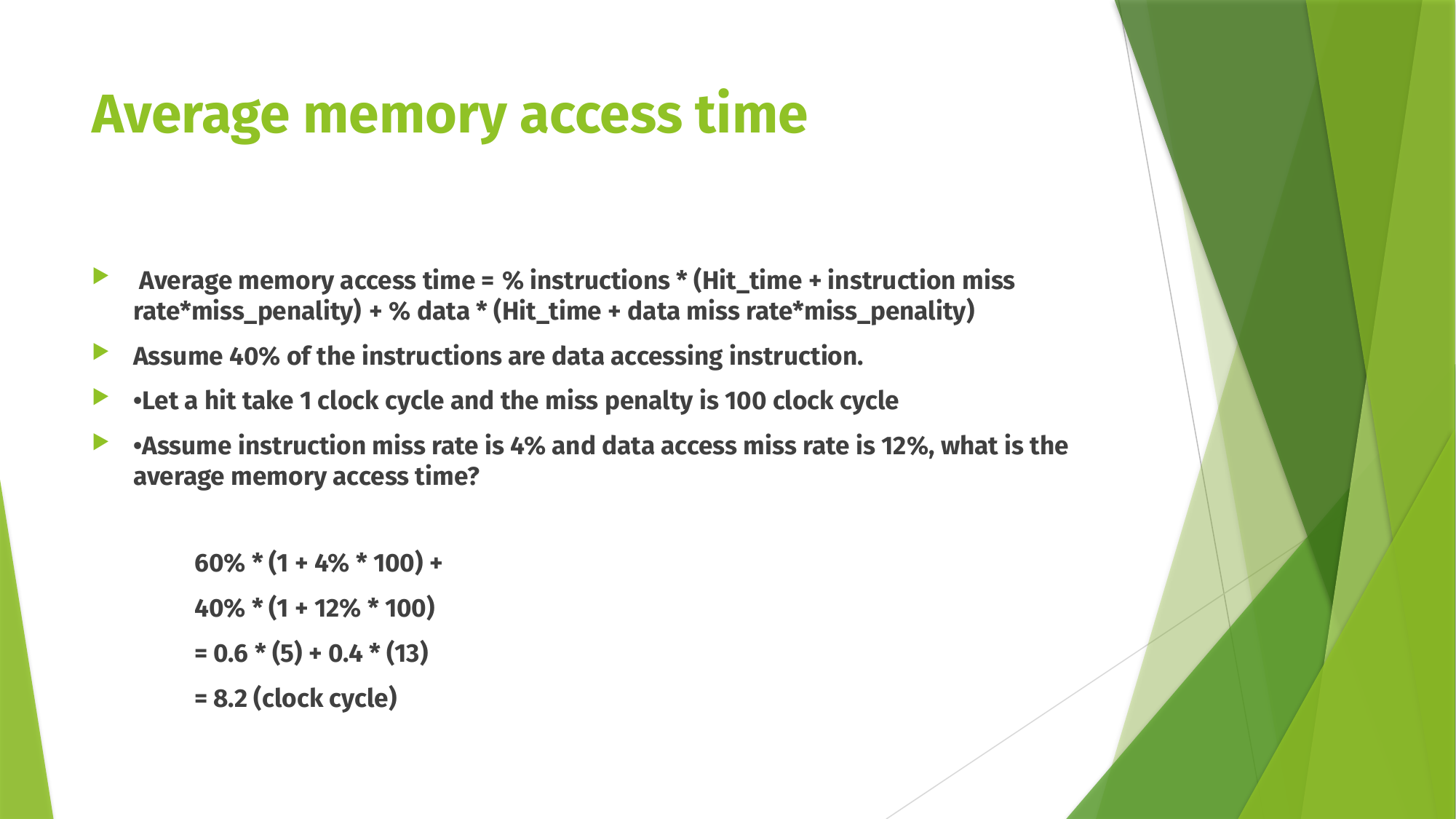

# Average memory access time
 Average memory access time = % instructions * (Hit_time + instruction miss rate*miss_penality) + % data * (Hit_time + data miss rate*miss_penality)
Assume 40% of the instructions are data accessing instruction.
•Let a hit take 1 clock cycle and the miss penalty is 100 clock cycle
•Assume instruction miss rate is 4% and data access miss rate is 12%, what is the average memory access time?

	60% * (1 + 4% * 100) +
	40% * (1 + 12% * 100)
	= 0.6 * (5) + 0.4 * (13)
	= 8.2 (clock cycle)